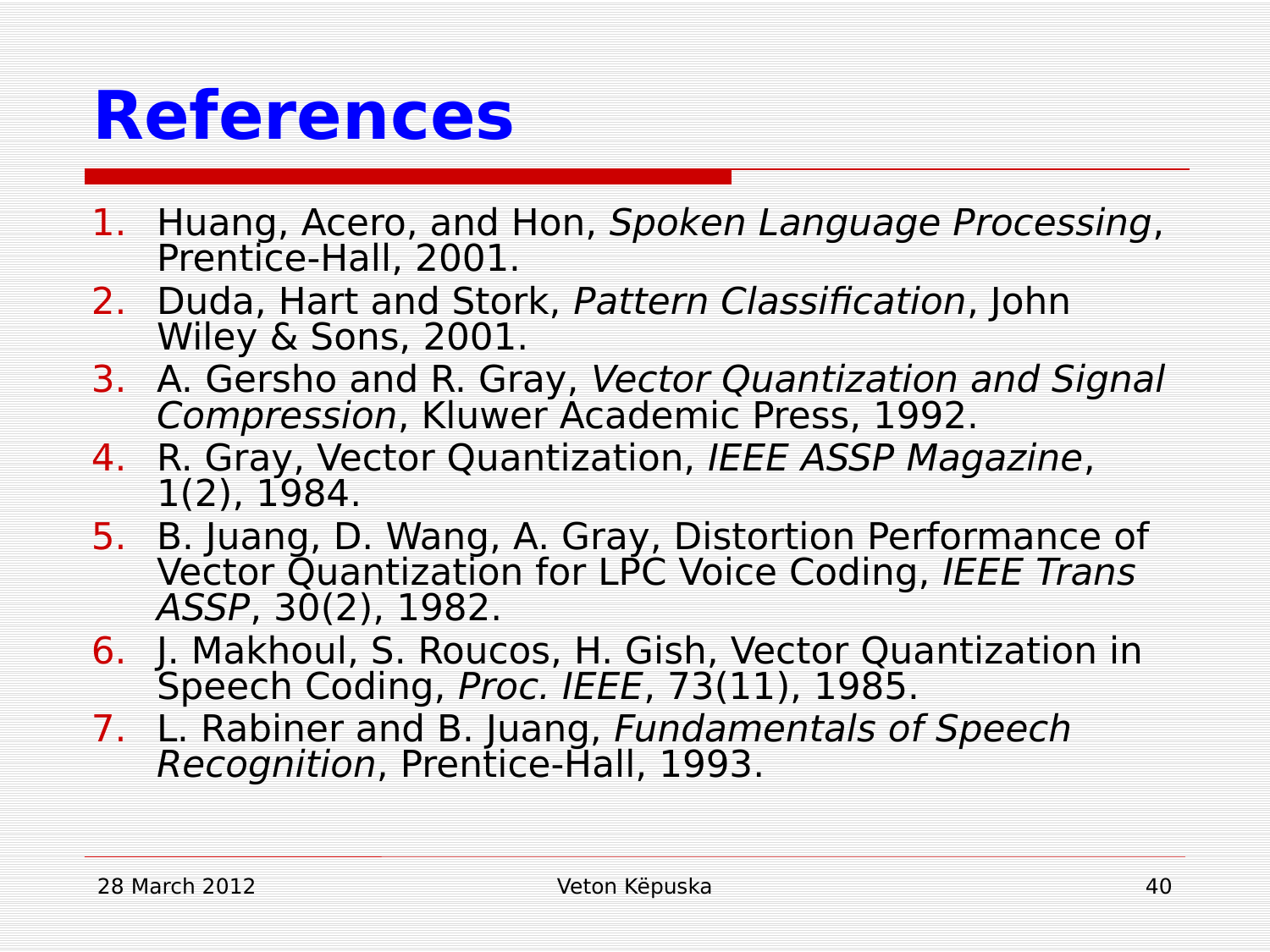

# References
Huang, Acero, and Hon, Spoken Language Processing, Prentice-Hall, 2001.
Duda, Hart and Stork, Pattern Classification, John Wiley & Sons, 2001.
A. Gersho and R. Gray, Vector Quantization and Signal Compression, Kluwer Academic Press, 1992.
R. Gray, Vector Quantization, IEEE ASSP Magazine, 1(2), 1984.
B. Juang, D. Wang, A. Gray, Distortion Performance of Vector Quantization for LPC Voice Coding, IEEE Trans ASSP, 30(2), 1982.
J. Makhoul, S. Roucos, H. Gish, Vector Quantization in Speech Coding, Proc. IEEE, 73(11), 1985.
L. Rabiner and B. Juang, Fundamentals of Speech Recognition, Prentice-Hall, 1993.

28 March 2012
Veton Këpuska
40